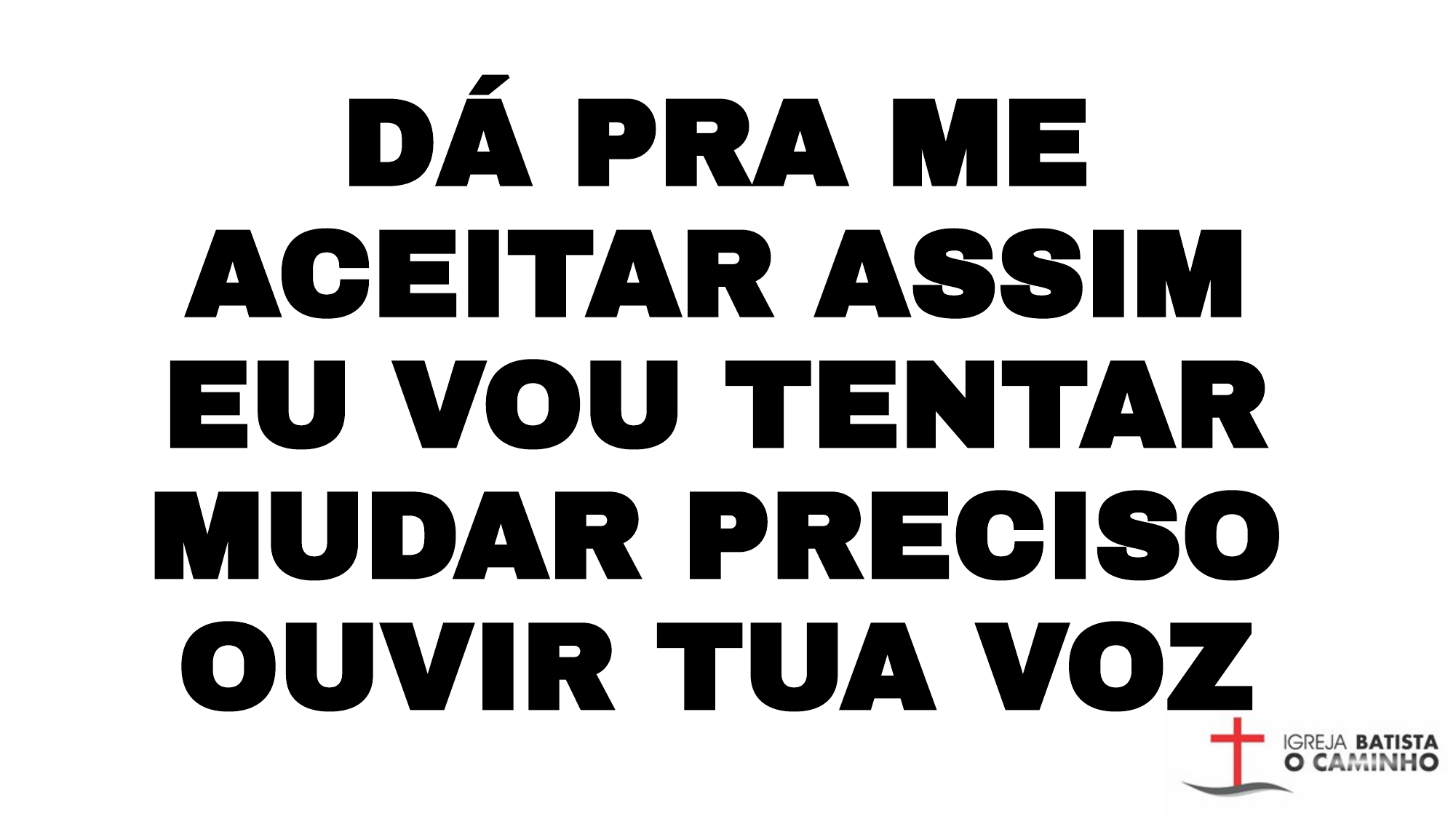

DÁ PRA ME ACEITAR ASSIM
EU VOU TENTAR MUDAR PRECISO OUVIR TUA VOZ